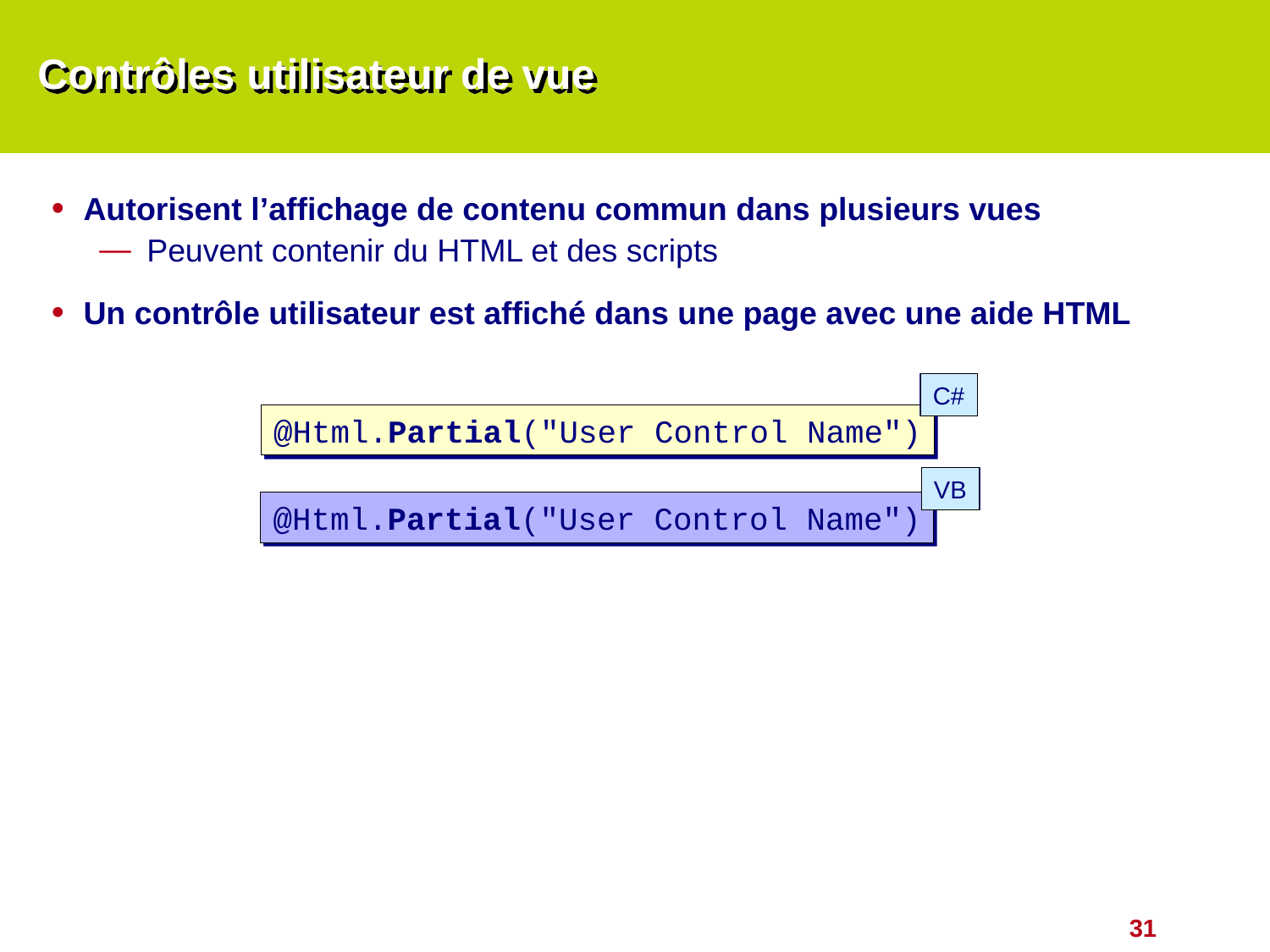

# Contrôles utilisateur de vue
Autorisent l’affichage de contenu commun dans plusieurs vues
Peuvent contenir du HTML et des scripts
Un contrôle utilisateur est affiché dans une page avec une aide HTML

C#
@Html.Partial("User Control Name")
VB
@Html.Partial("User Control Name")